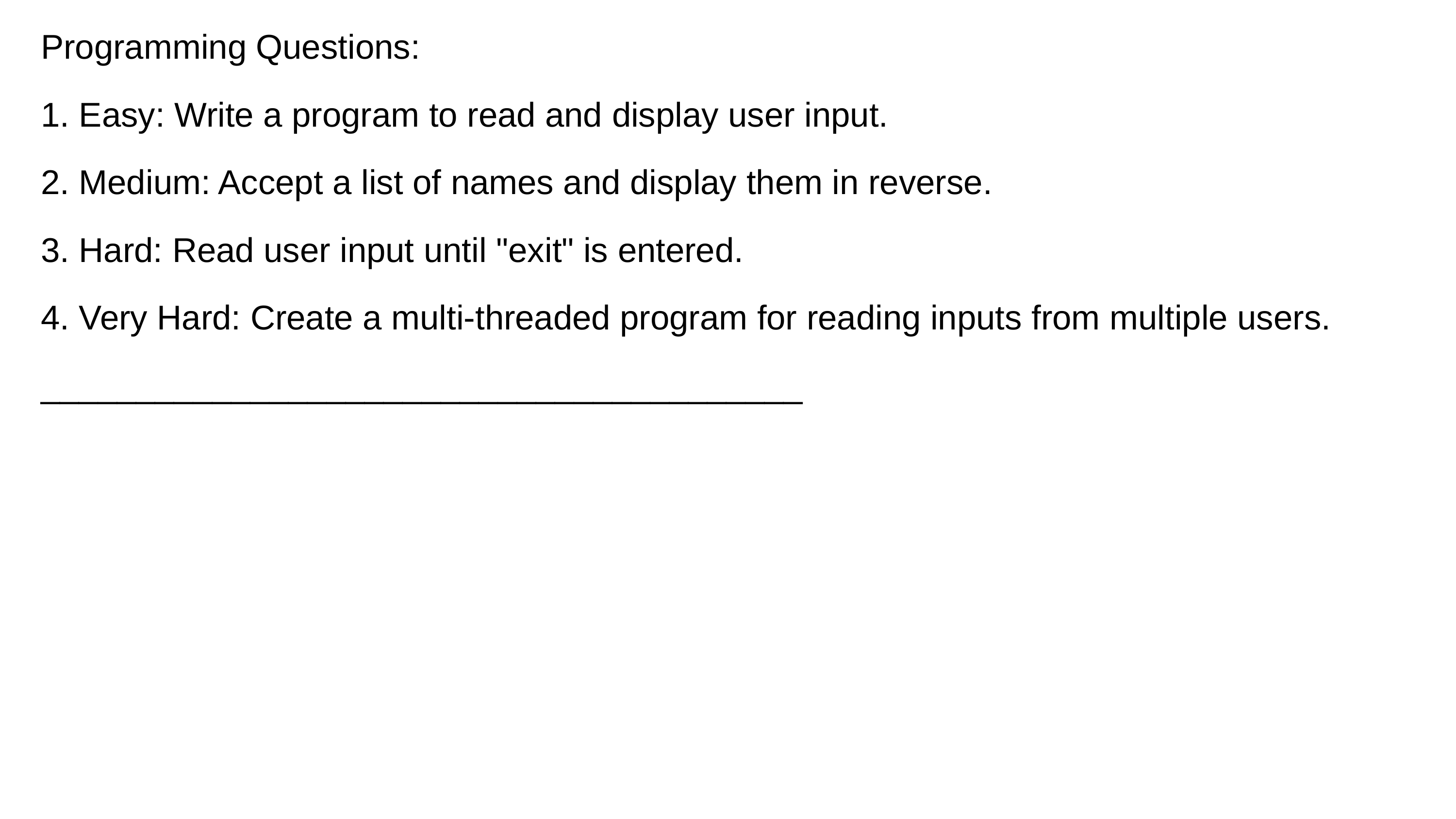

Programming Questions:
1. Easy: Write a program to read and display user input.
2. Medium: Accept a list of names and display them in reverse.
3. Hard: Read user input until "exit" is entered.
4. Very Hard: Create a multi-threaded program for reading inputs from multiple users.
________________________________________